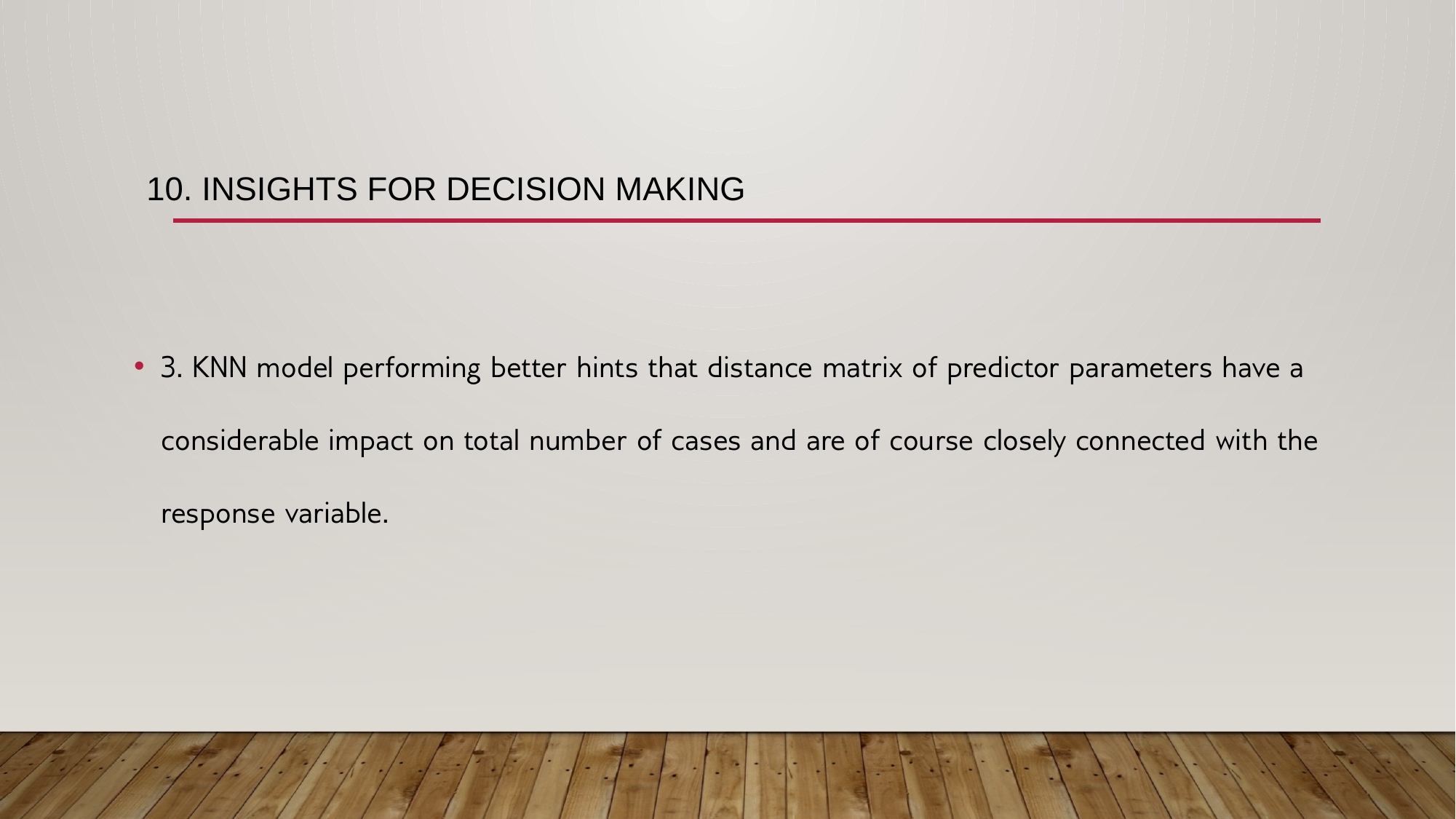

# 10. Insights for Decision Making
3. KNN model performing better hints that distance matrix of predictor parameters have a considerable impact on total number of cases and are of course closely connected with the response variable.